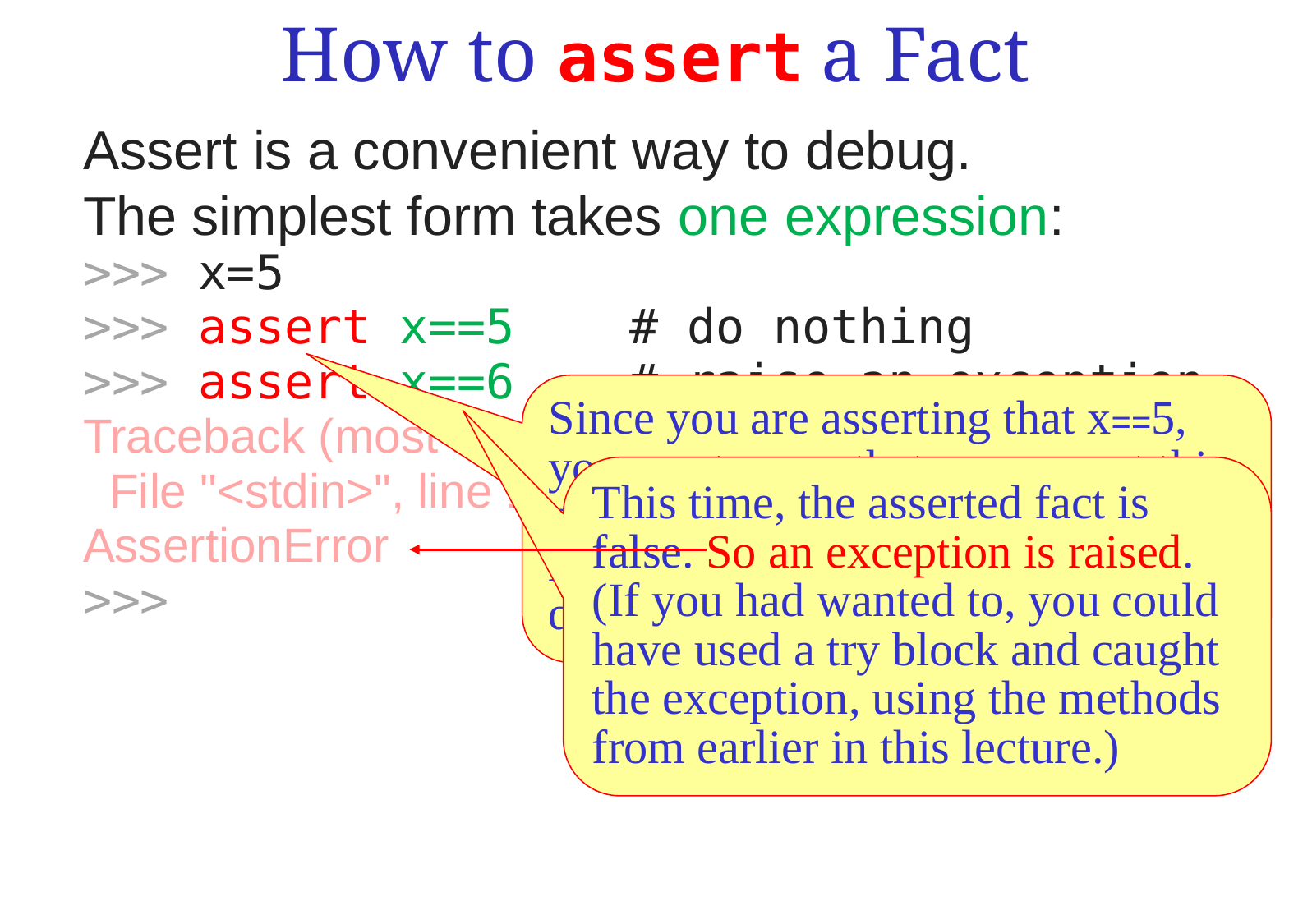

How to assert a Fact
Assert is a convenient way to debug.
The simplest form takes one expression:
>>> x=5
>>> assert x==5    # do nothing
>>> assert x==6    # raise an exception
Traceback (most recent call last):
  File "<stdin>", line 1, in <module>
AssertionError
>>>
Since you are asserting that x==5, you must mean that you expect this condition to be satisfied. And, indeed, it was satisfied, because x does equal 5. So no action is taken.
This time, the asserted fact is false. So an exception is raised.
(If you had wanted to, you could have used a try block and caught the exception, using the methods from earlier in this lecture.)